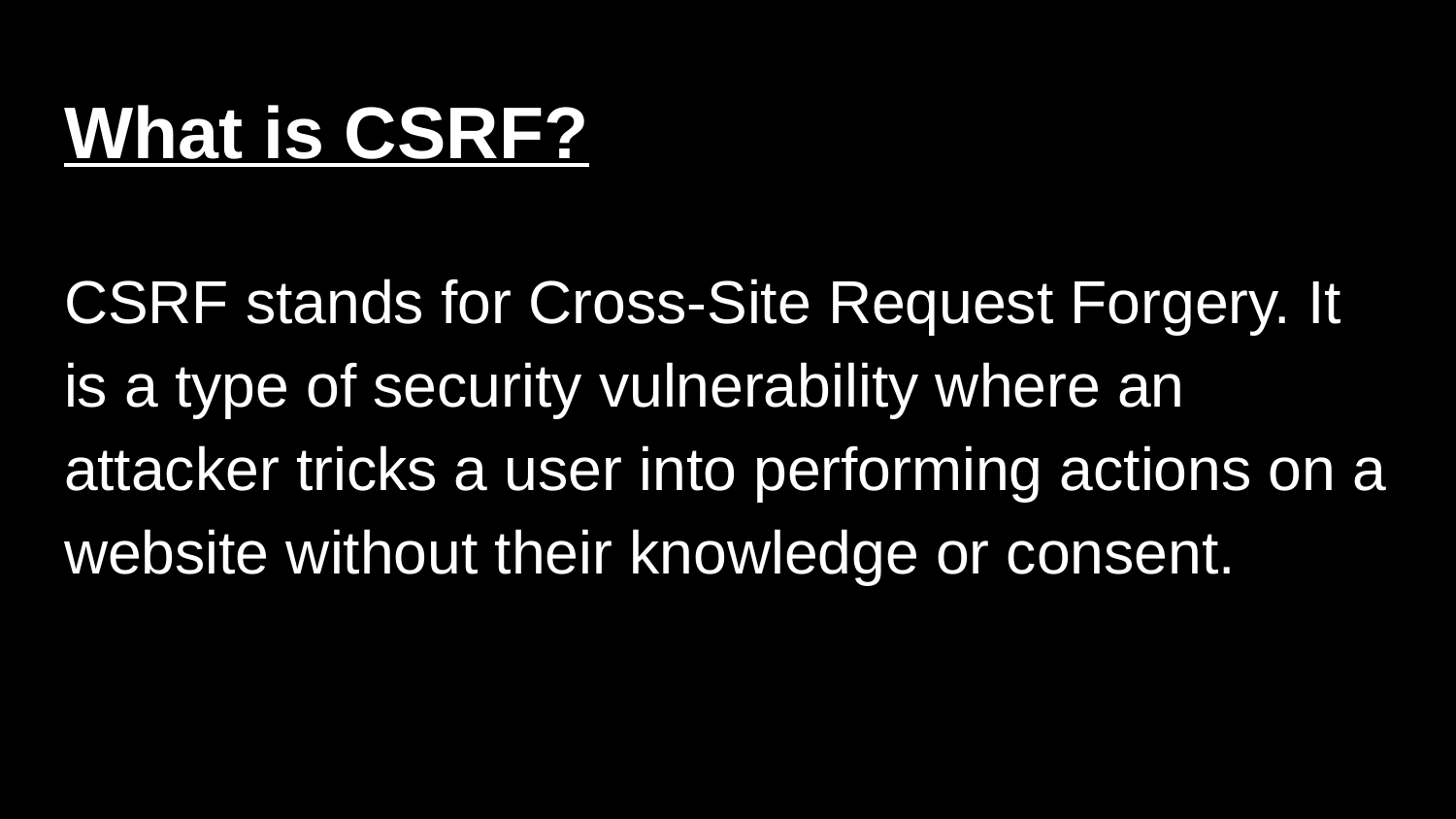

# What is CSRF?
CSRF stands for Cross-Site Request Forgery. It is a type of security vulnerability where an attacker tricks a user into performing actions on a website without their knowledge or consent.